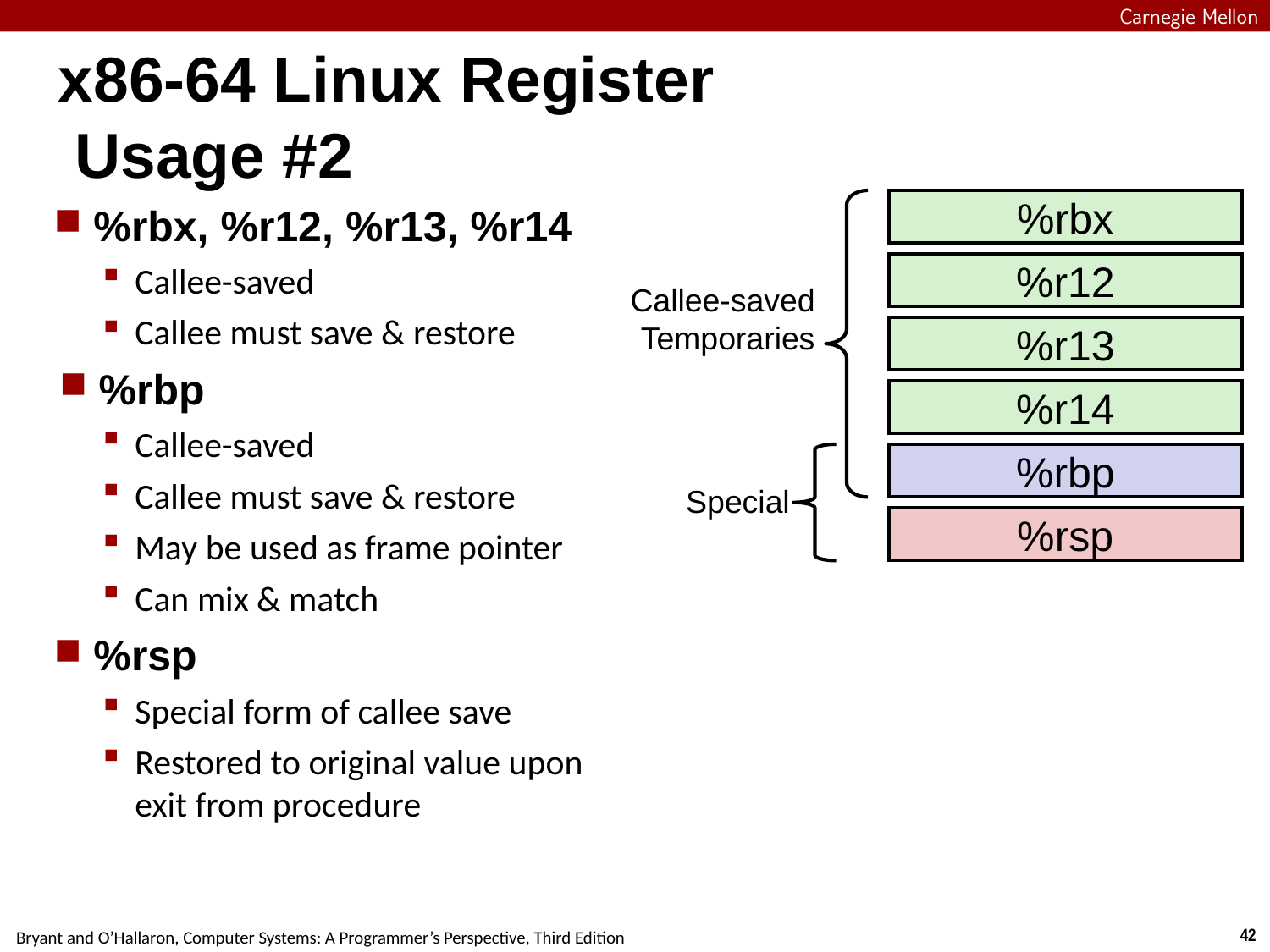

Carnegie Mellon
# x86-64 Linux Register Usage #2

%rbx
%rbx, %r12, %r13, %r14
Callee-saved
Callee must save & restore
%rbp
Callee-saved
Callee must save & restore
May be used as frame pointer
Can mix & match
%rsp
Special form of callee save
Restored to original value upon exit from procedure
%r12
Callee-saved
Temporaries
%r13
%r14

%rbp
Special
%rsp